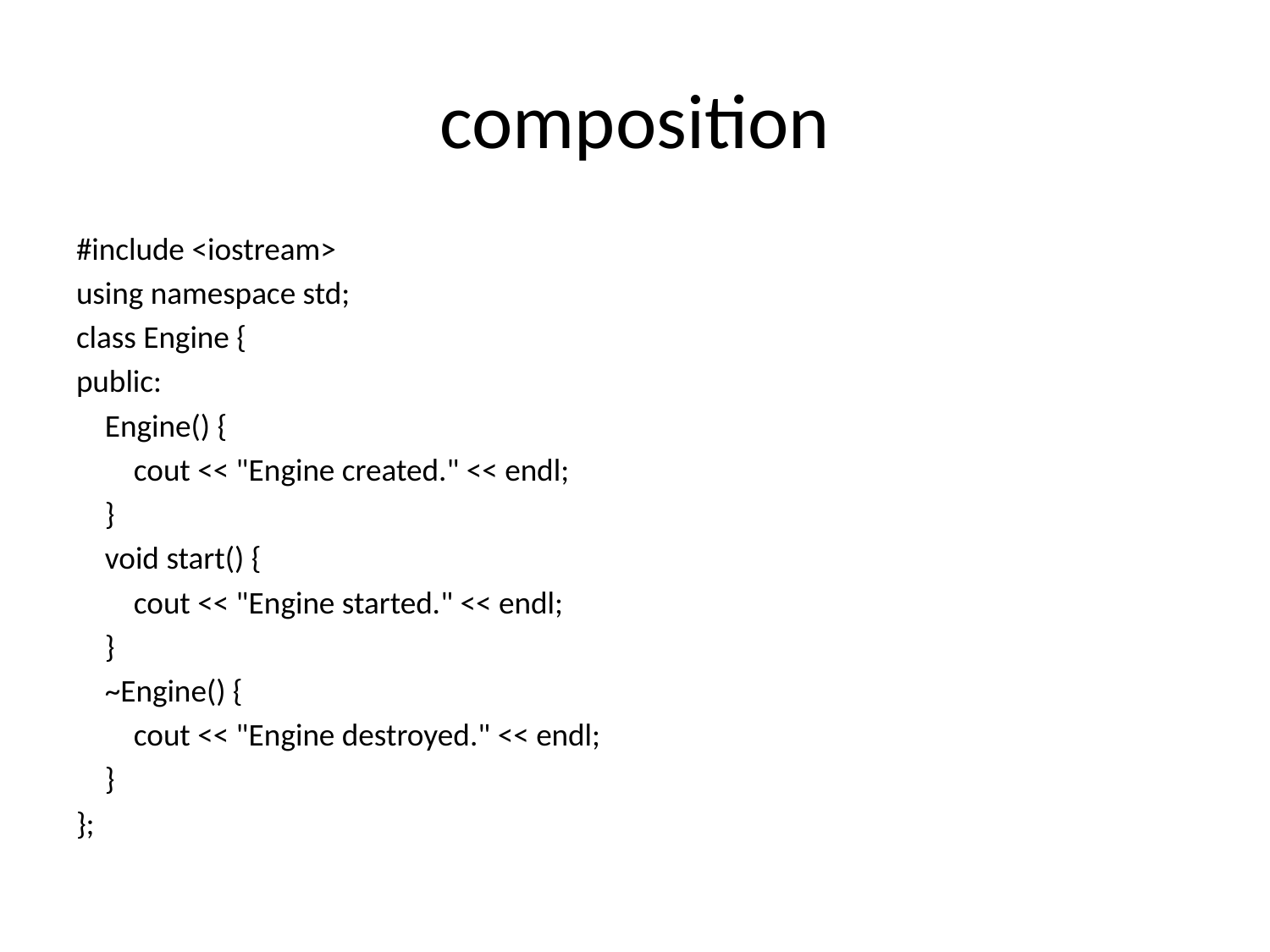

# composition
#include <iostream>
using namespace std;
class Engine {
public:
    Engine() {
        cout << "Engine created." << endl;
    }
    void start() {
        cout << "Engine started." << endl;
    }
    ~Engine() {
        cout << "Engine destroyed." << endl;
    }
};